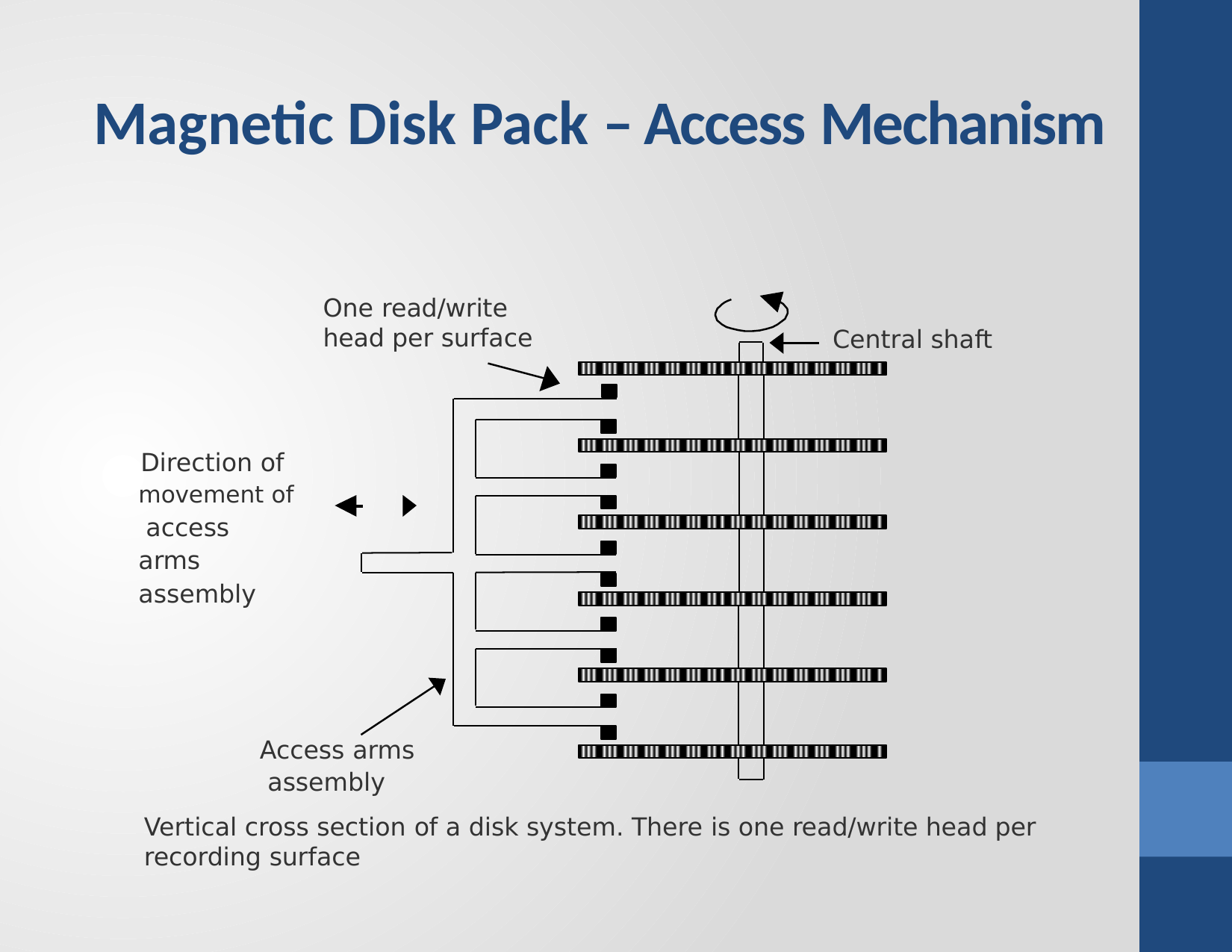

# Magnetic Disk Pack – Access Mechanism
One read/write  head per surface

Central shaft

Direction of  movement of  access arms  assembly

Access arms  assembly
Vertical cross section of a disk system. There is one read/write head per  recording surface